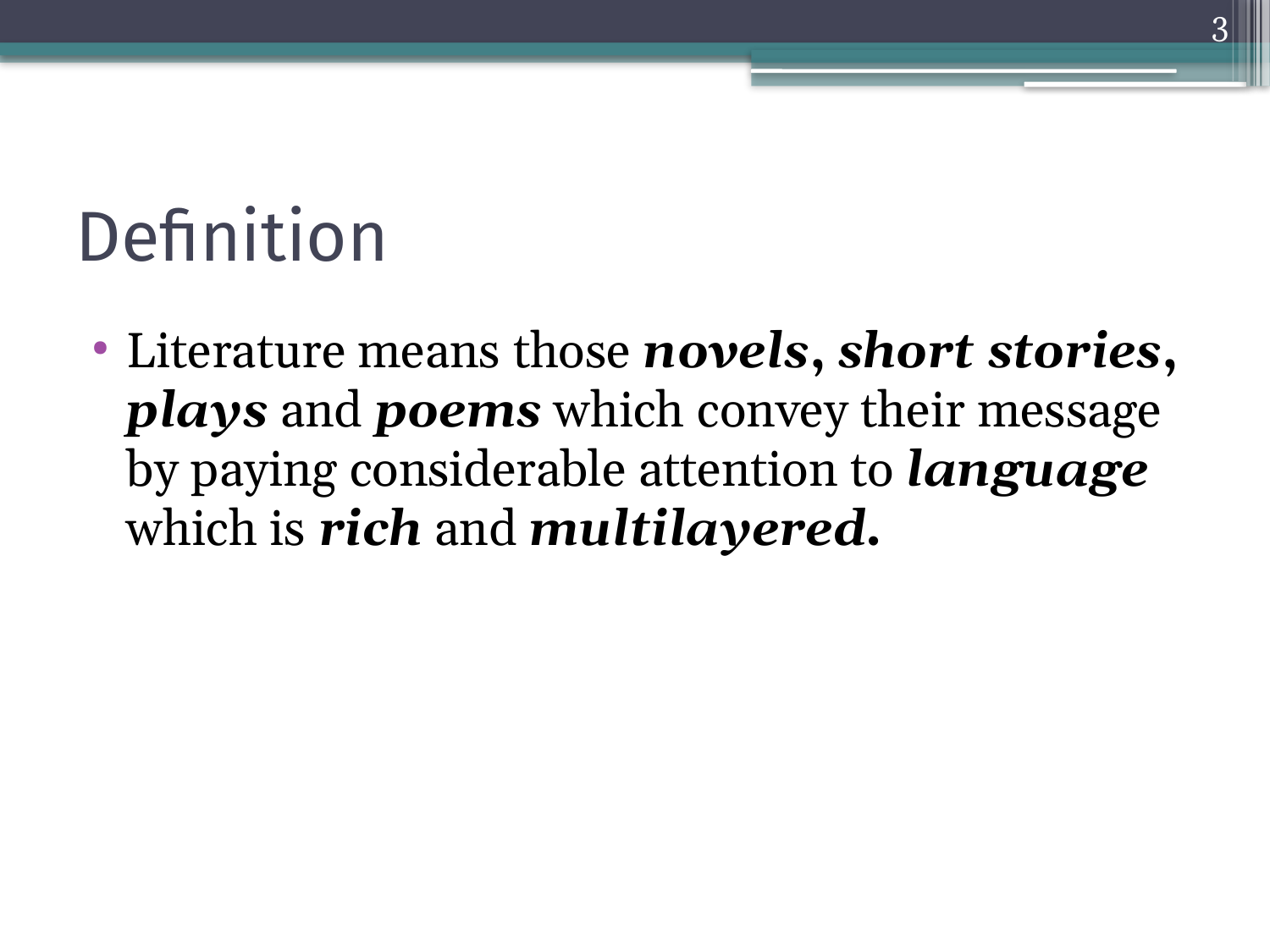

3
# Definition
Literature means those novels, short stories, plays and poems which convey their message by paying considerable attention to language which is rich and multilayered.